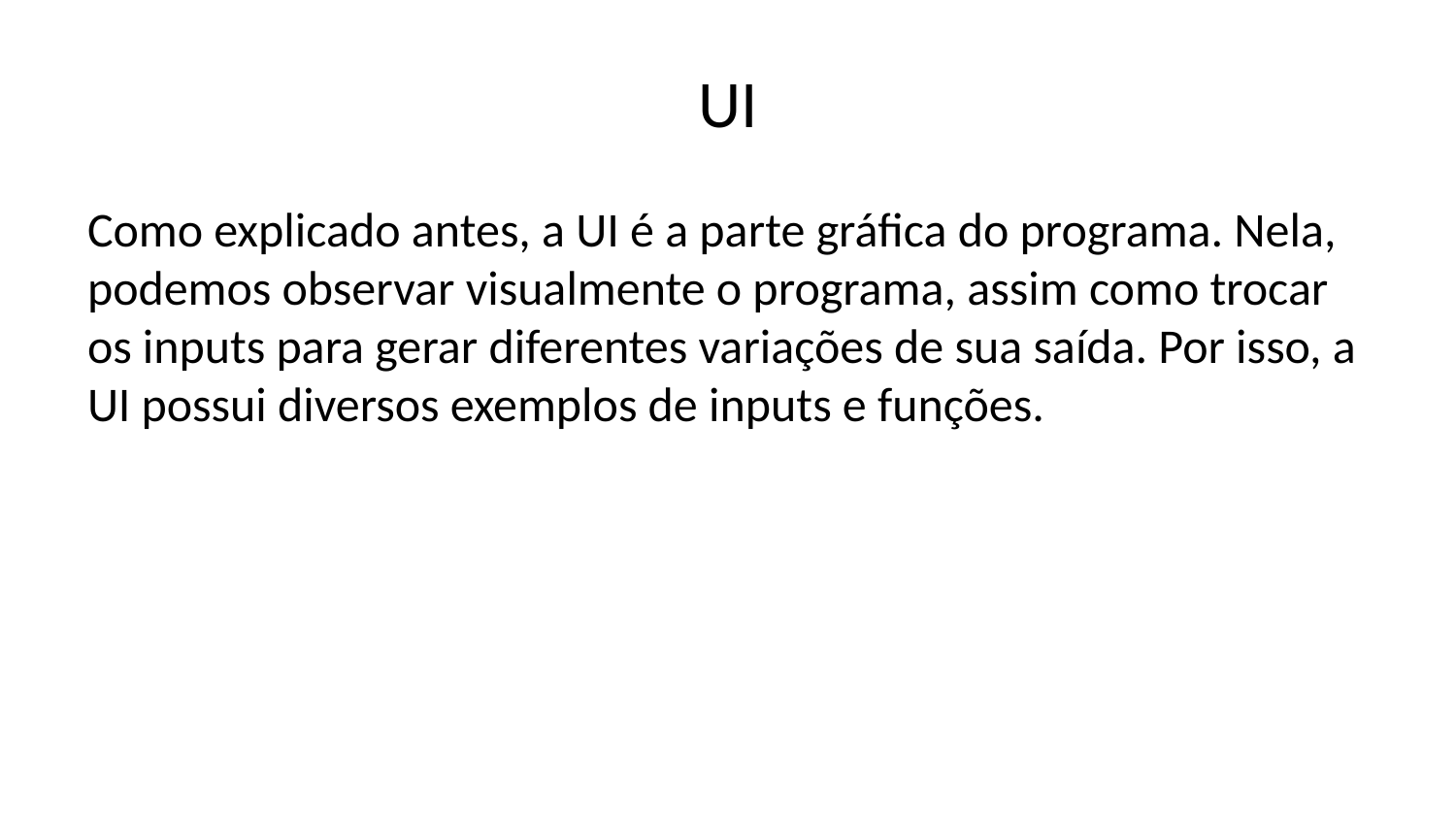

# UI
Como explicado antes, a UI é a parte gráfica do programa. Nela, podemos observar visualmente o programa, assim como trocar os inputs para gerar diferentes variações de sua saída. Por isso, a UI possui diversos exemplos de inputs e funções.